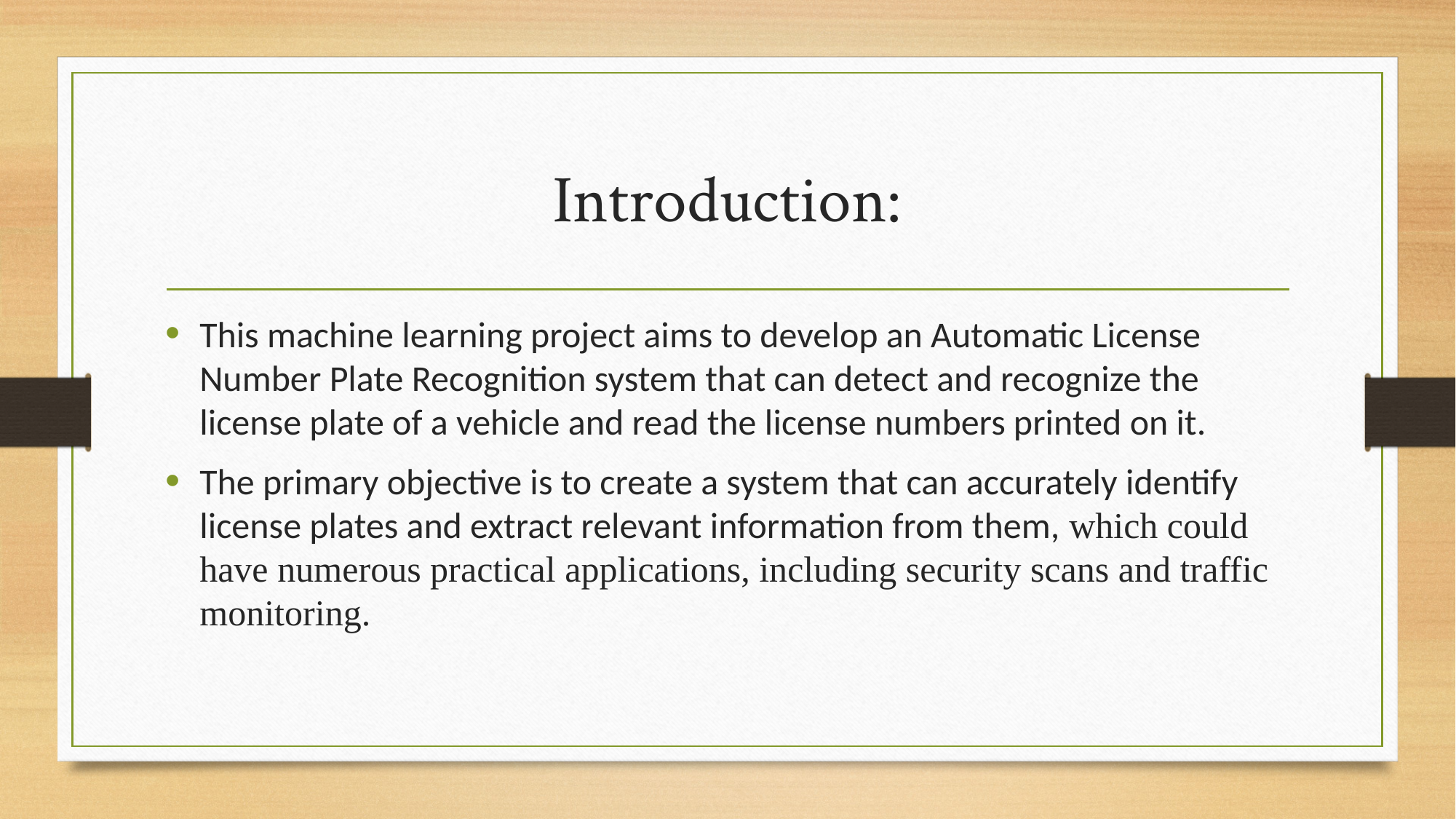

# Introduction:
This machine learning project aims to develop an Automatic License Number Plate Recognition system that can detect and recognize the license plate of a vehicle and read the license numbers printed on it.
The primary objective is to create a system that can accurately identify license plates and extract relevant information from them, which could have numerous practical applications, including security scans and traffic monitoring.